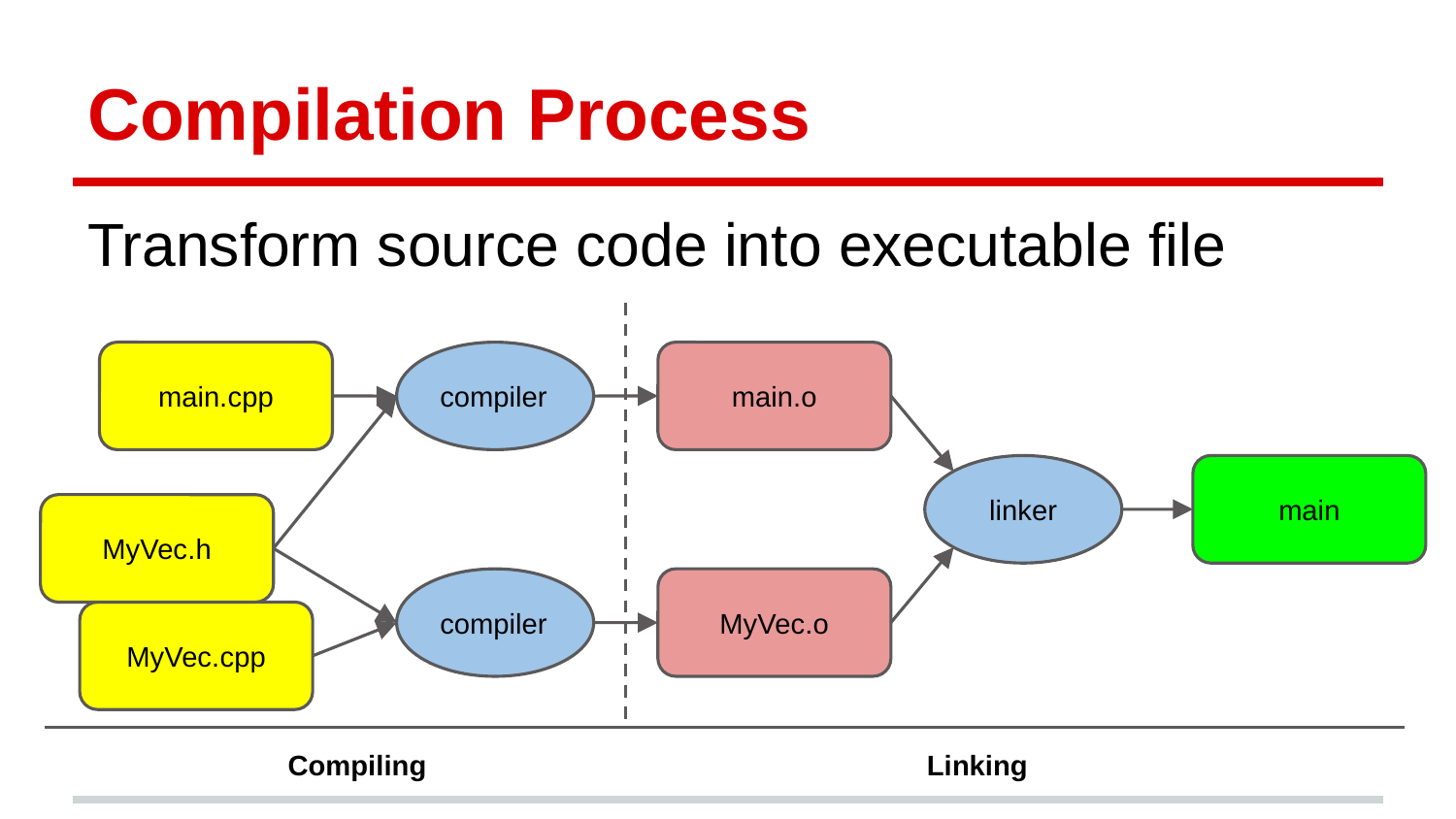

# Compilation Process
Transform source code into executable file

main.cpp
compiler
main.o
linker
main
MyVec.h
compiler
MyVec.o
MyVec.cpp
Compiling
Linking